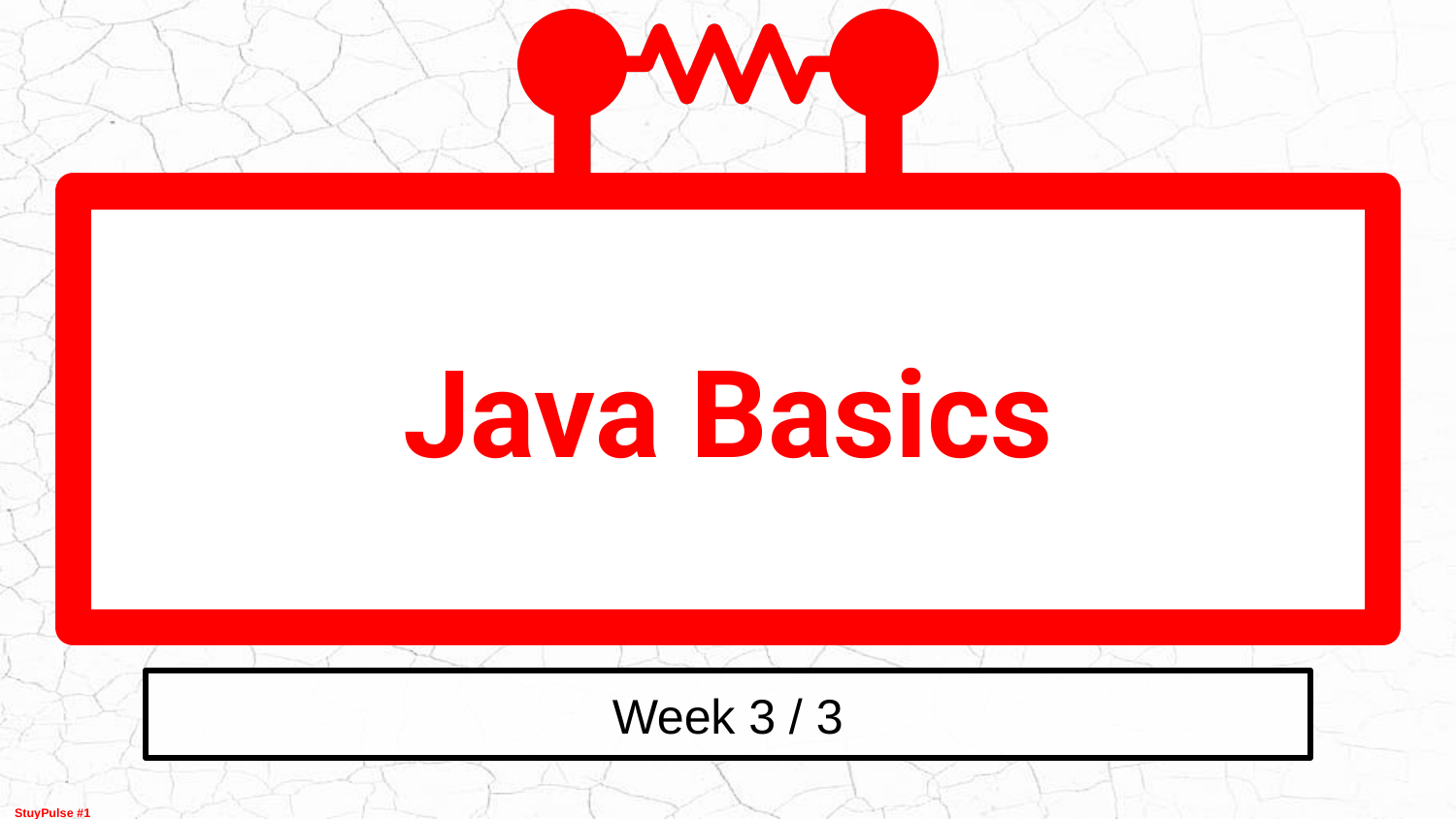

# Java Basics
Week 3 / 3